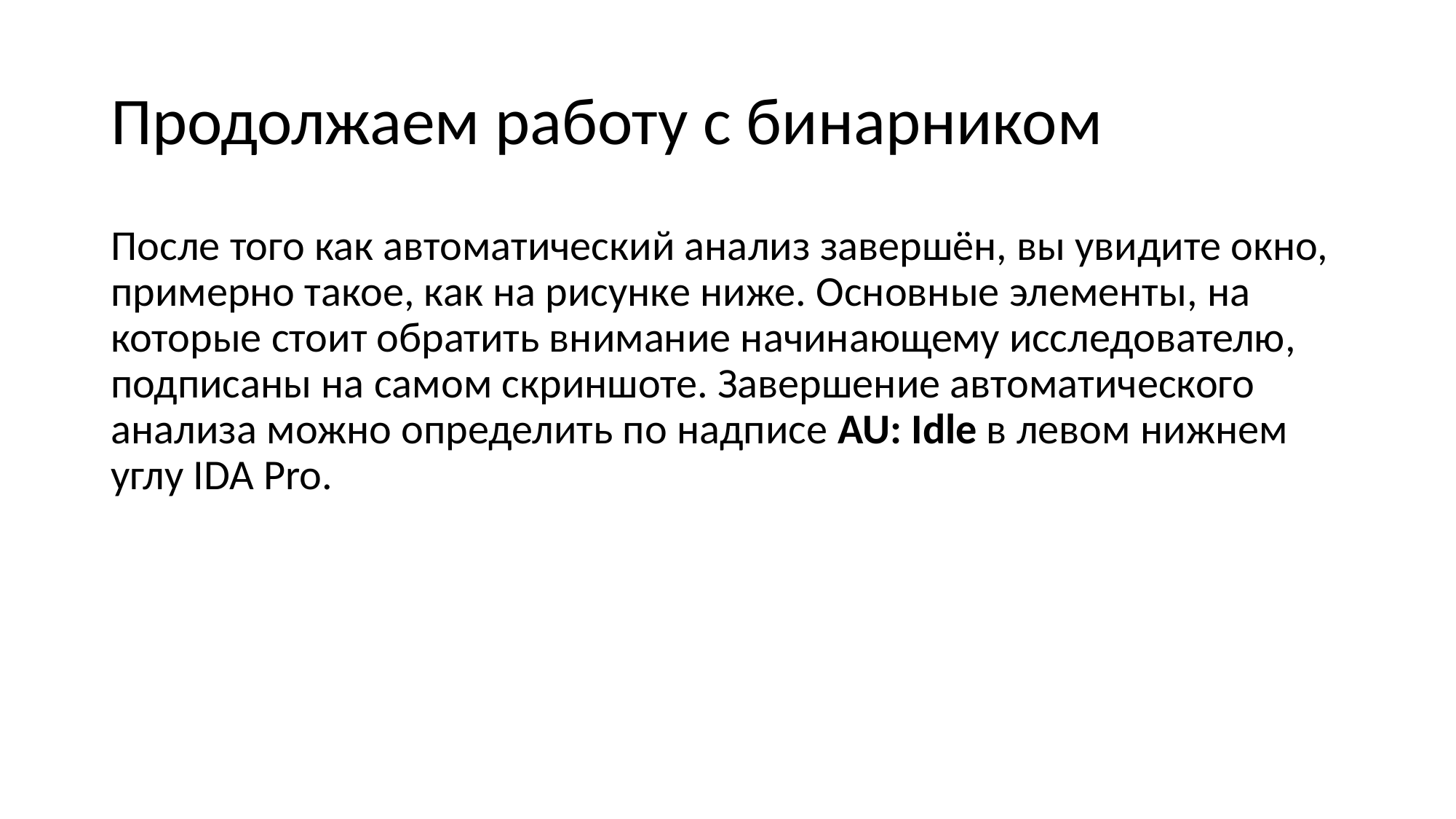

# Продолжаем работу с бинарником
После того как автоматический анализ завершён, вы увидите окно, примерно такое, как на рисунке ниже. Основные элементы, на которые стоит обратить внимание начинающему исследователю, подписаны на самом скриншоте. Завершение автоматического анализа можно определить по надписе AU: Idle в левом нижнем углу IDA Pro.